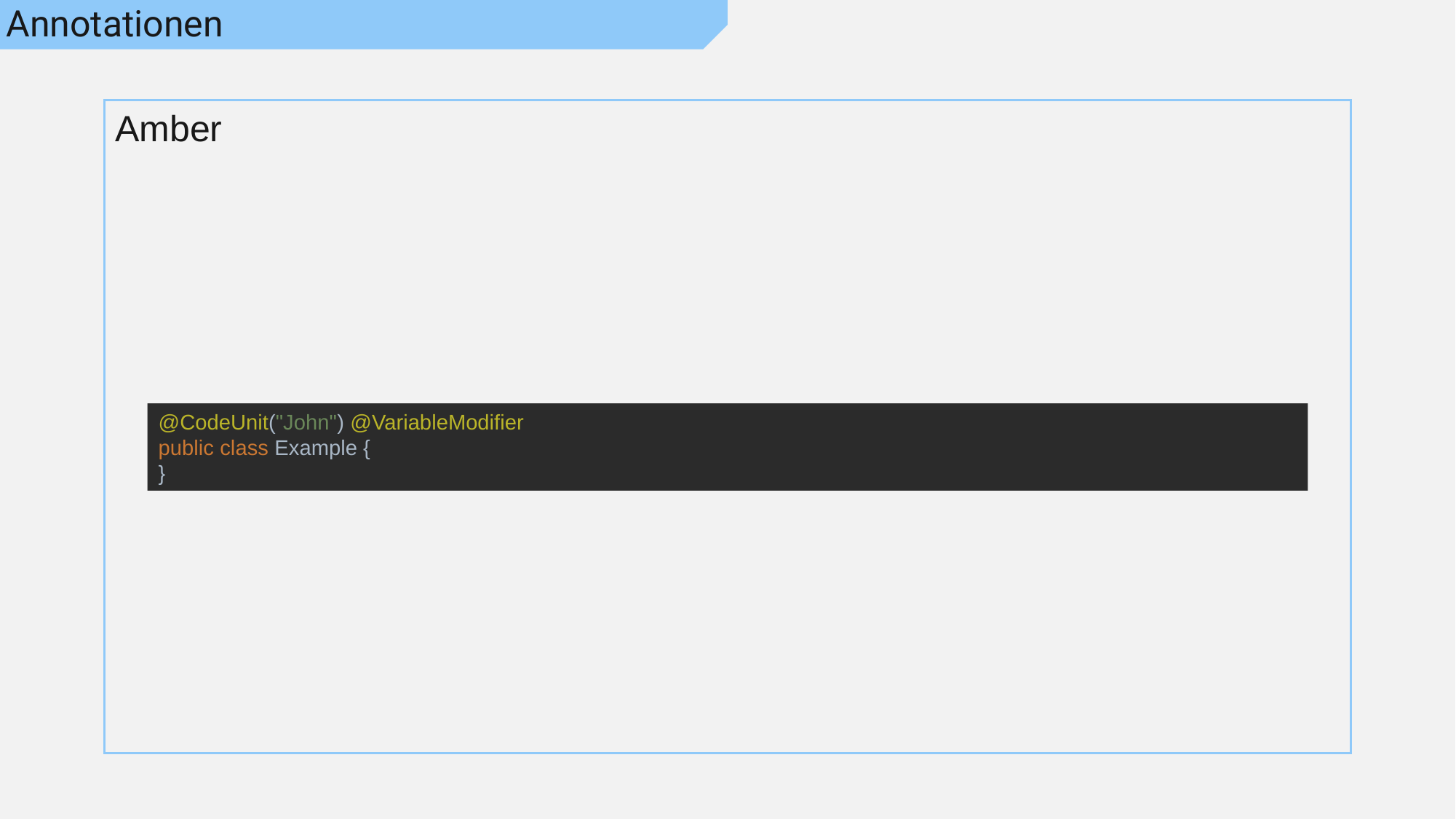

# Annotationen
Amber
@CodeUnit("John") @VariableModifier
public class Example {
}